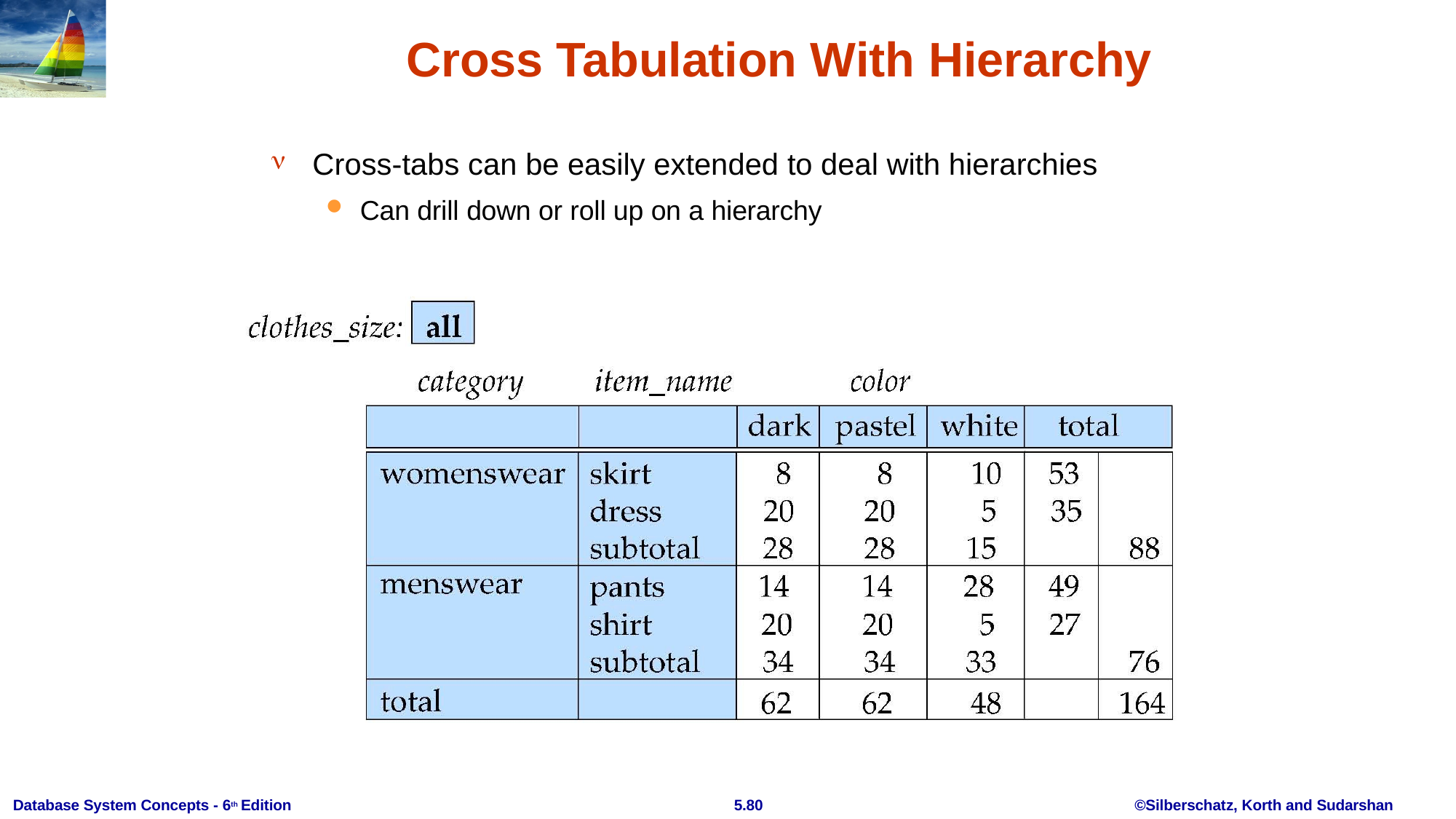

# Cross Tabulation With Hierarchy
Cross-tabs can be easily extended to deal with hierarchies
Can drill down or roll up on a hierarchy
ν

Database System Concepts - 6th Edition
5.80
©Silberschatz, Korth and Sudarshan